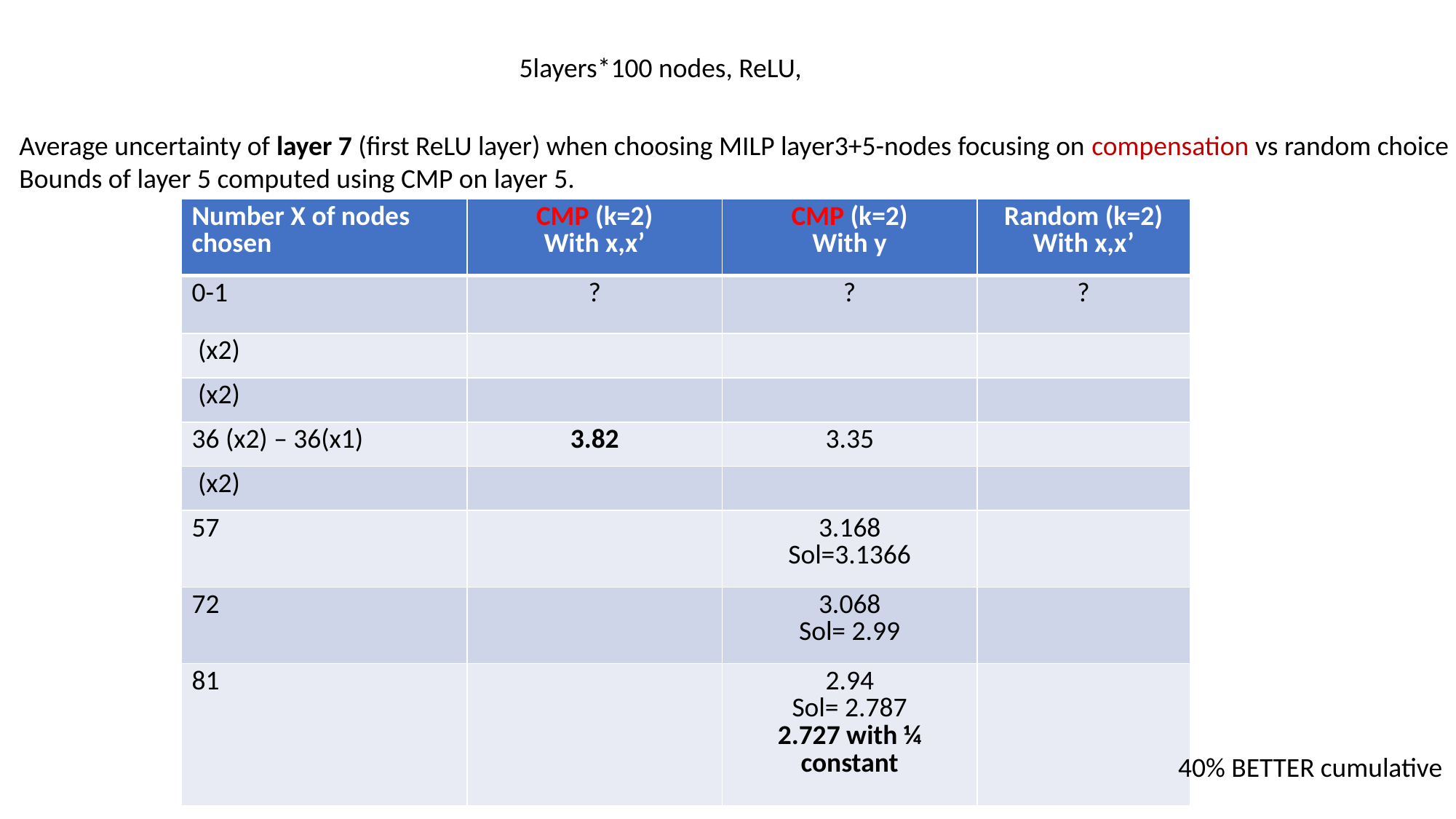

5layers*100 nodes, ReLU,
Average uncertainty of layer 7 (first ReLU layer) when choosing MILP layer3+5-nodes focusing on compensation vs random choice
Bounds of layer 5 computed using CMP on layer 5.
| Number X of nodes chosen | CMP (k=2) With x,x’ | CMP (k=2) With y | Random (k=2) With x,x’ |
| --- | --- | --- | --- |
| 0-1 | ? | ? | ? |
| (x2) |  |  |  |
| (x2) |  |  |  |
| 36 (x2) – 36(x1) | 3.82 | 3.35 |  |
| (x2) |  |  |  |
| 57 |  | 3.168 Sol=3.1366 |  |
| 72 |  | 3.068 Sol= 2.99 |  |
| 81 |  | 2.94 Sol= 2.787 2.727 with ¼ constant |  |
40% BETTER cumulative